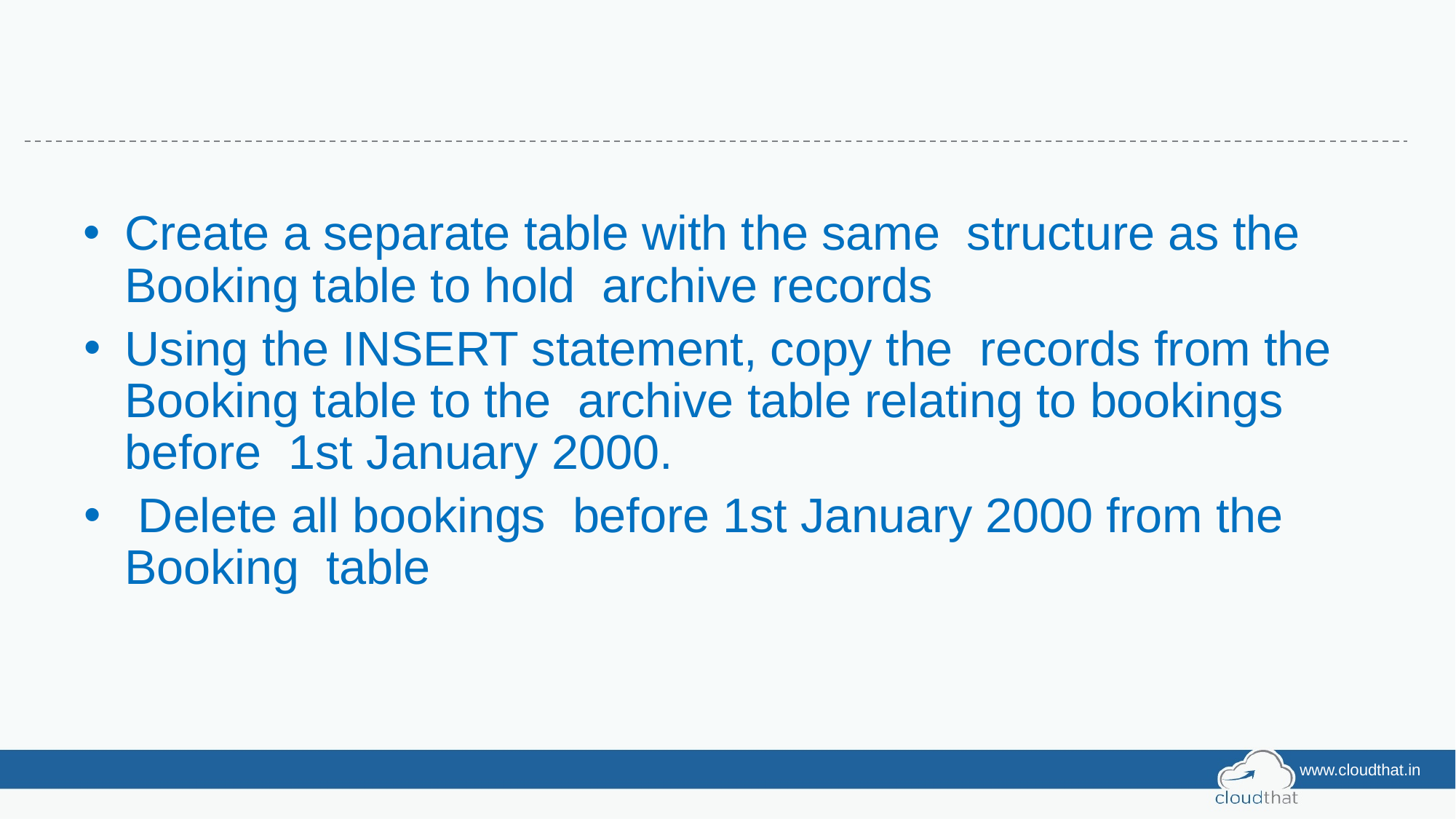

#
Create a separate table with the same  structure as the Booking table to hold  archive records
Using the INSERT statement, copy the  records from the Booking table to the  archive table relating to bookings before  1st January 2000.
 Delete all bookings  before 1st January 2000 from the Booking  table